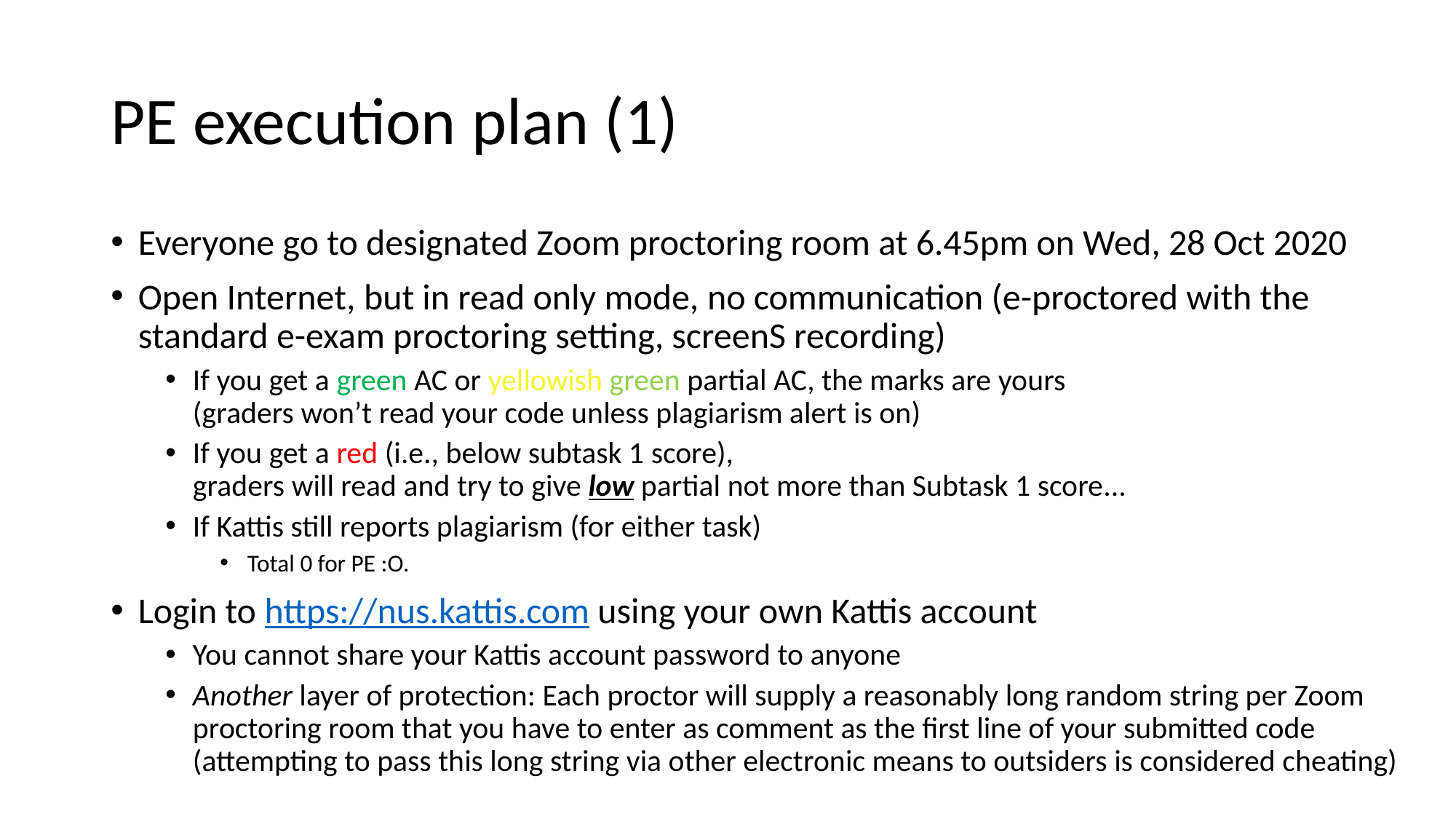

# PE execution plan (1)
Everyone go to designated Zoom proctoring room at 6.45pm on Wed, 28 Oct 2020
Open Internet, but in read only mode, no communication (e-proctored with the standard e-exam proctoring setting, screenS recording)
If you get a green AC or yellowish green partial AC, the marks are yours
(graders won’t read your code unless plagiarism alert is on)
If you get a red (i.e., below subtask 1 score),
graders will read and try to give low partial not more than Subtask 1 score...
If Kattis still reports plagiarism (for either task)
Total 0 for PE :O.
Login to https://nus.kattis.com using your own Kattis account
You cannot share your Kattis account password to anyone
Another layer of protection: Each proctor will supply a reasonably long random string per Zoom proctoring room that you have to enter as comment as the first line of your submitted code (attempting to pass this long string via other electronic means to outsiders is considered cheating)